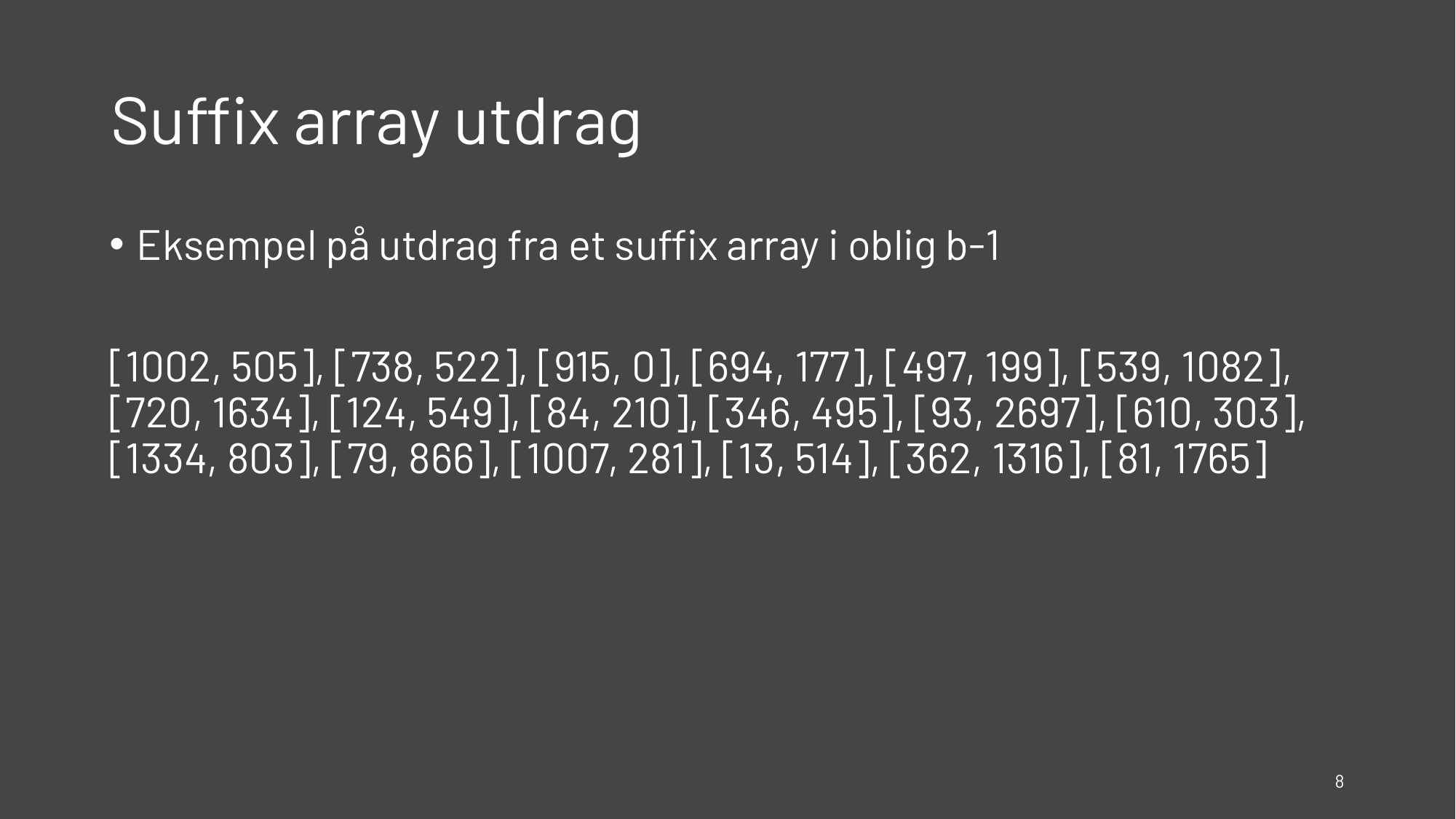

# Suffix array utdrag
Eksempel på utdrag fra et suffix array i oblig b-1

[1002, 505], [738, 522], [915, 0], [694, 177], [497, 199], [539, 1082], [720, 1634], [124, 549], [84, 210], [346, 495], [93, 2697], [610, 303], [1334, 803], [79, 866], [1007, 281], [13, 514], [362, 1316], [81, 1765]
8